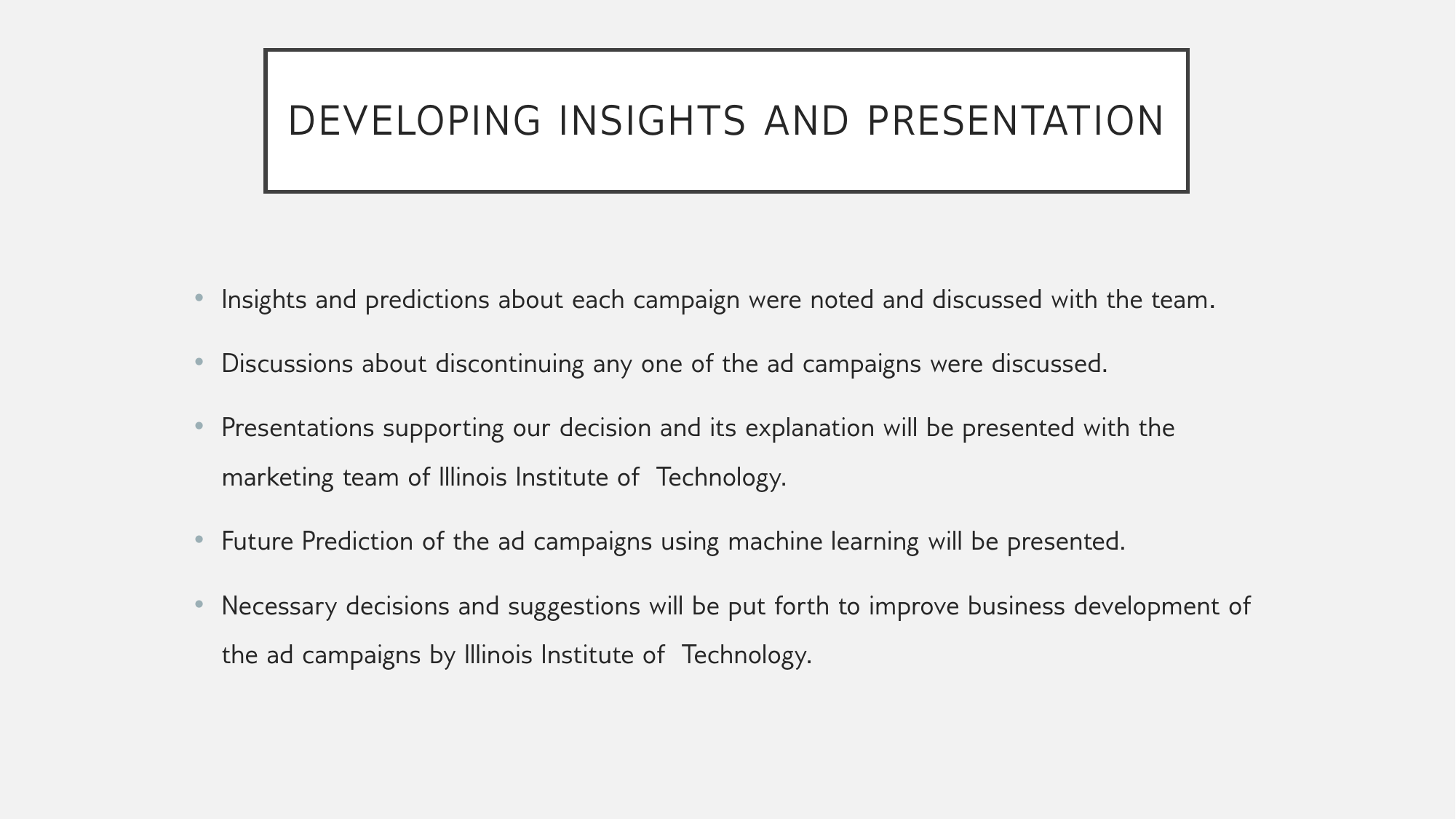

# DEVELOPING INSIGHTS AND Presentation
Insights and predictions about each campaign were noted and discussed with the team.
Discussions about discontinuing any one of the ad campaigns were discussed.
Presentations supporting our decision and its explanation will be presented with the marketing team of Illinois Institute of  Technology.
Future Prediction of the ad campaigns using machine learning will be presented.
Necessary decisions and suggestions will be put forth to improve business development of the ad campaigns by Illinois Institute of  Technology.